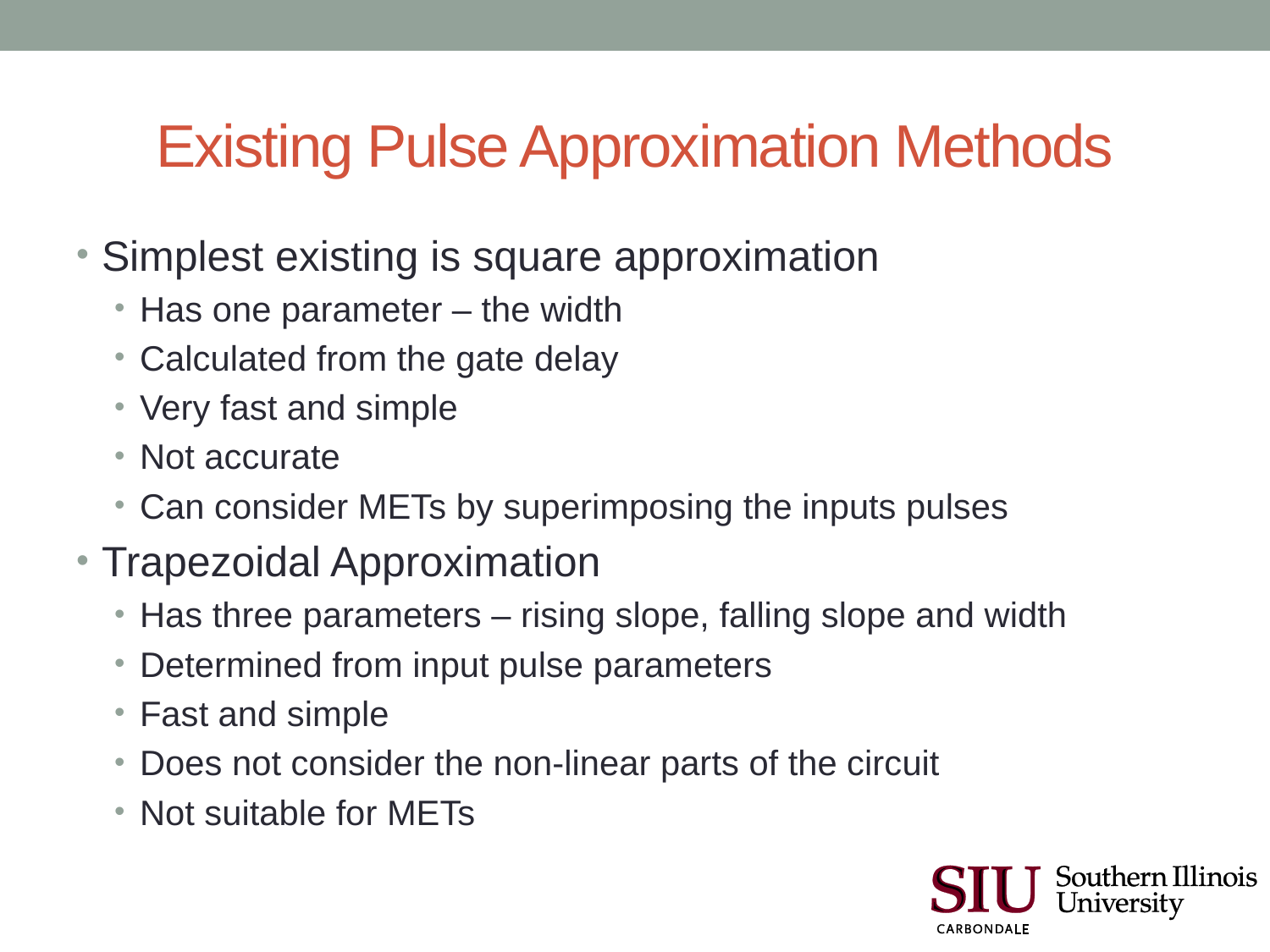

# Existing Pulse Approximation Methods
Simplest existing is square approximation
Has one parameter – the width
Calculated from the gate delay
Very fast and simple
Not accurate
Can consider METs by superimposing the inputs pulses
Trapezoidal Approximation
Has three parameters – rising slope, falling slope and width
Determined from input pulse parameters
Fast and simple
Does not consider the non-linear parts of the circuit
Not suitable for METs